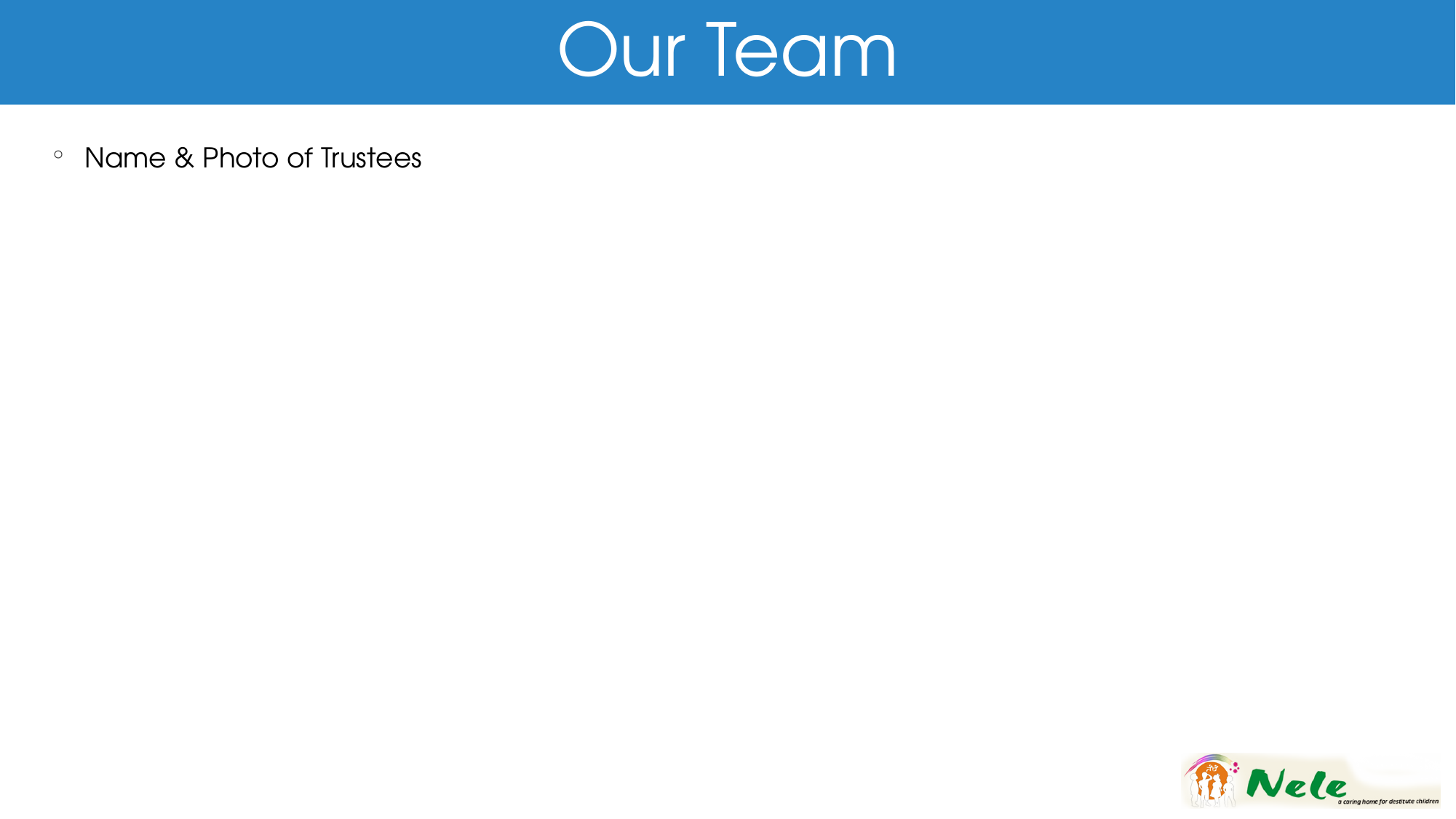

# Our Team
Name & Photo of Trustees